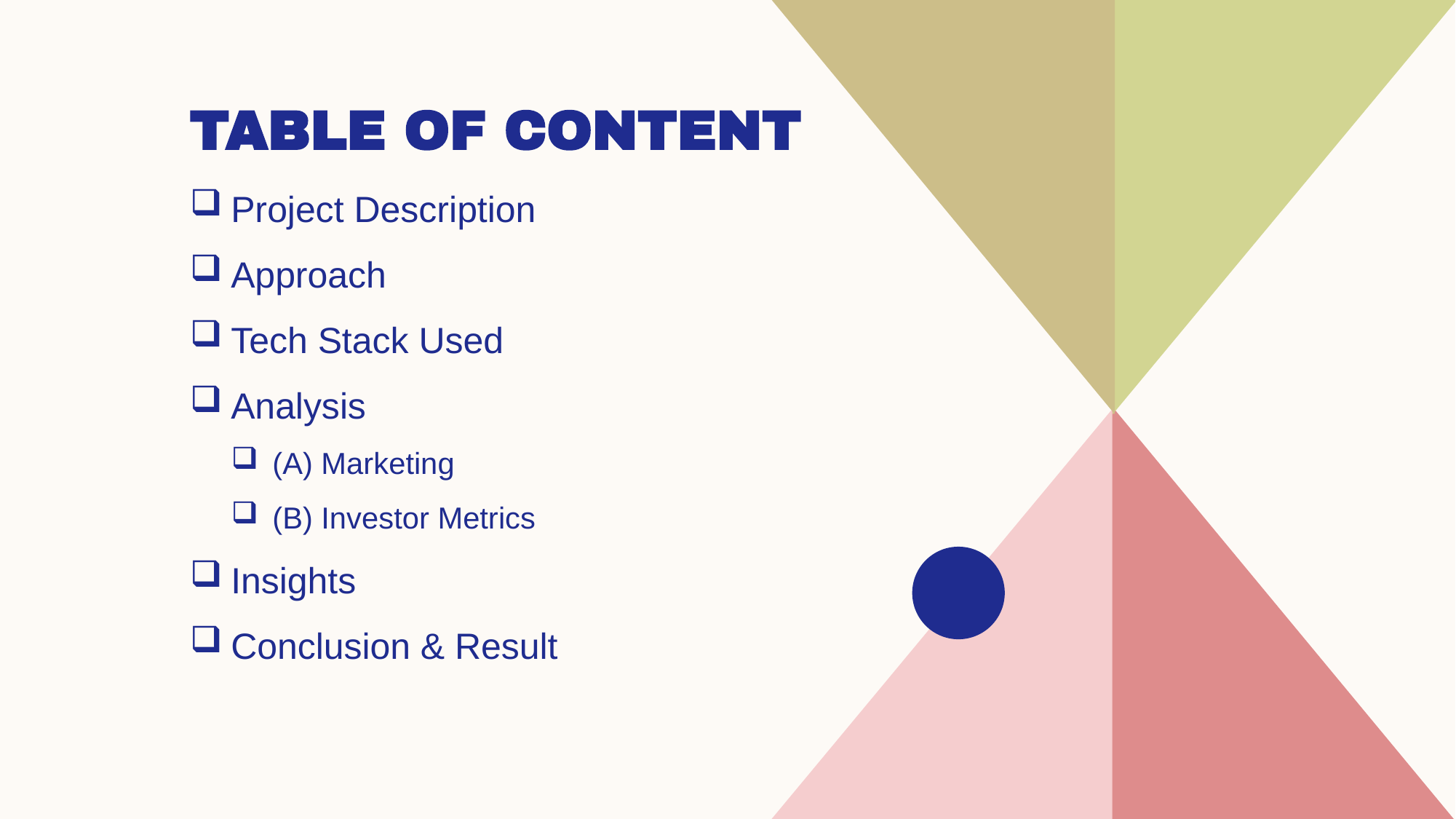

# TABLE OF CONTENT
Project Description
Approach
Tech Stack Used
Analysis
(A) Marketing
(B) Investor Metrics
Insights
Conclusion & Result